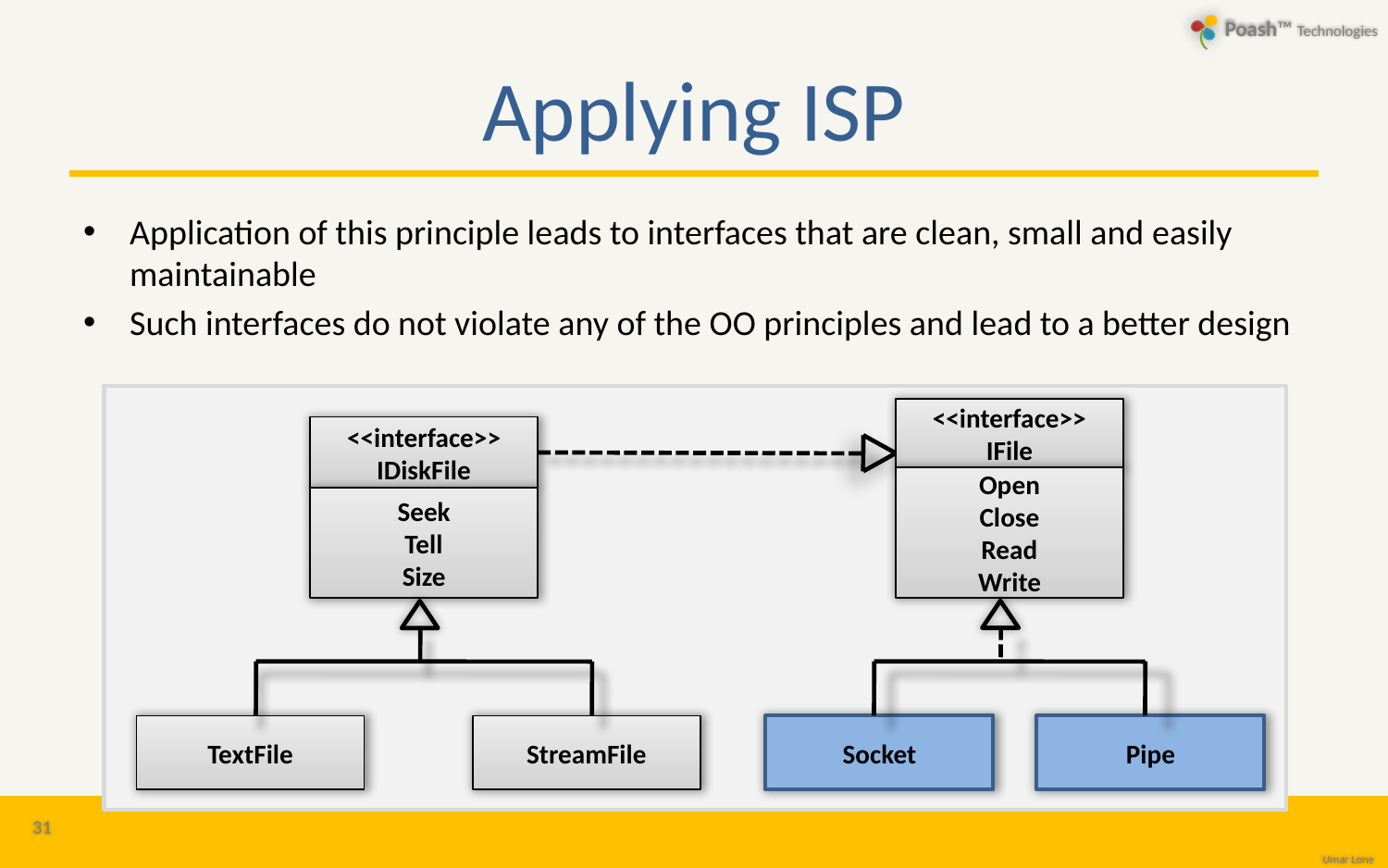

# Applying ISP
Application of this principle leads to interfaces that are clean, small and easily maintainable
Such interfaces do not violate any of the OO principles and lead to a better design

<<interface>>
IFile
<<interface>>
IDiskFile
Open
Close
Read
Write
Seek
Tell
Size

TextFile
StreamFile
Socket
Pipe
31